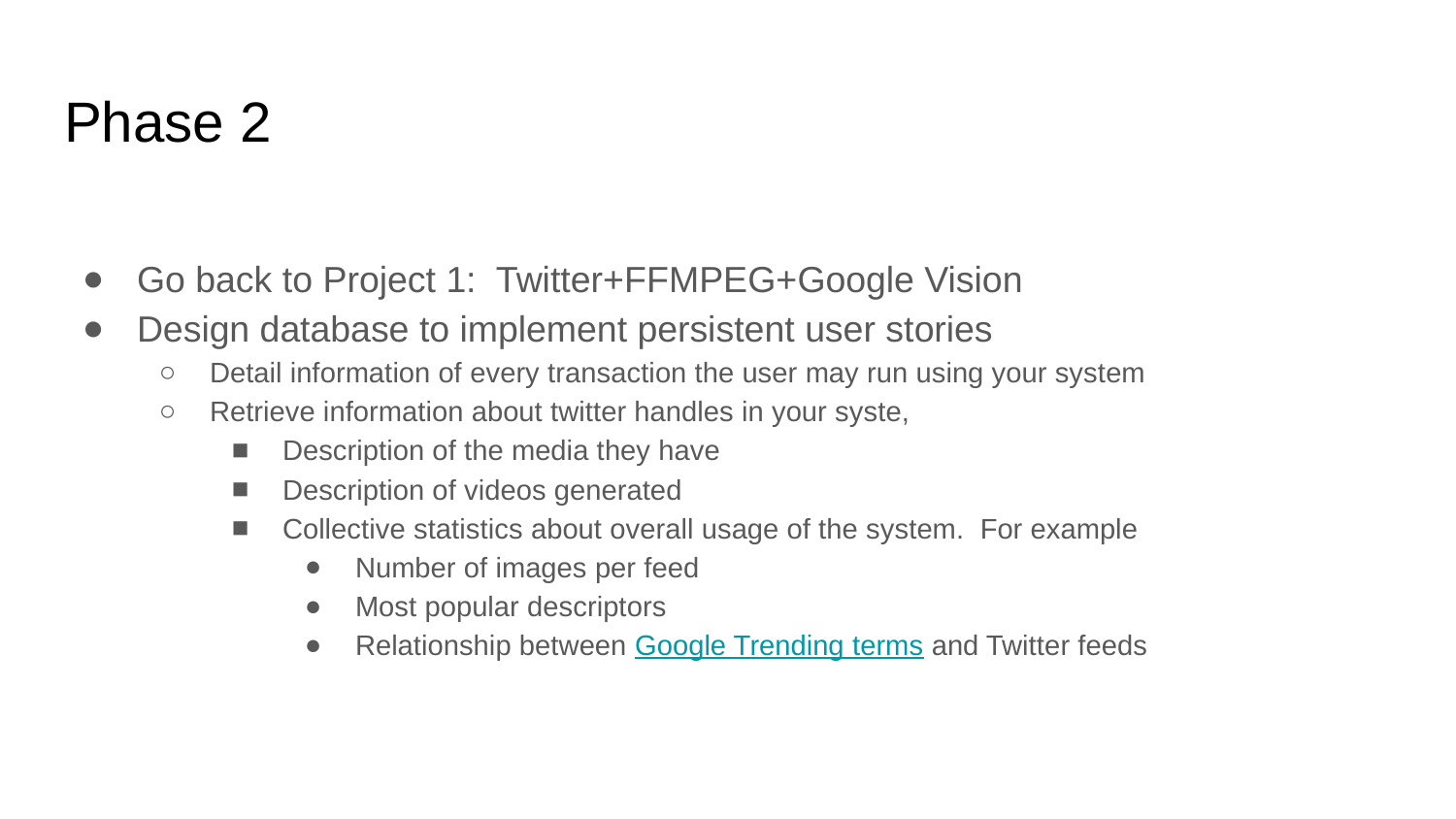

# Phase 2
Go back to Project 1:  Twitter+FFMPEG+Google Vision
Design database to implement persistent user stories
Detail information of every transaction the user may run using your system
Retrieve information about twitter handles in your syste,
Description of the media they have
Description of videos generated
Collective statistics about overall usage of the system.  For example
Number of images per feed
Most popular descriptors
Relationship between Google Trending terms and Twitter feeds